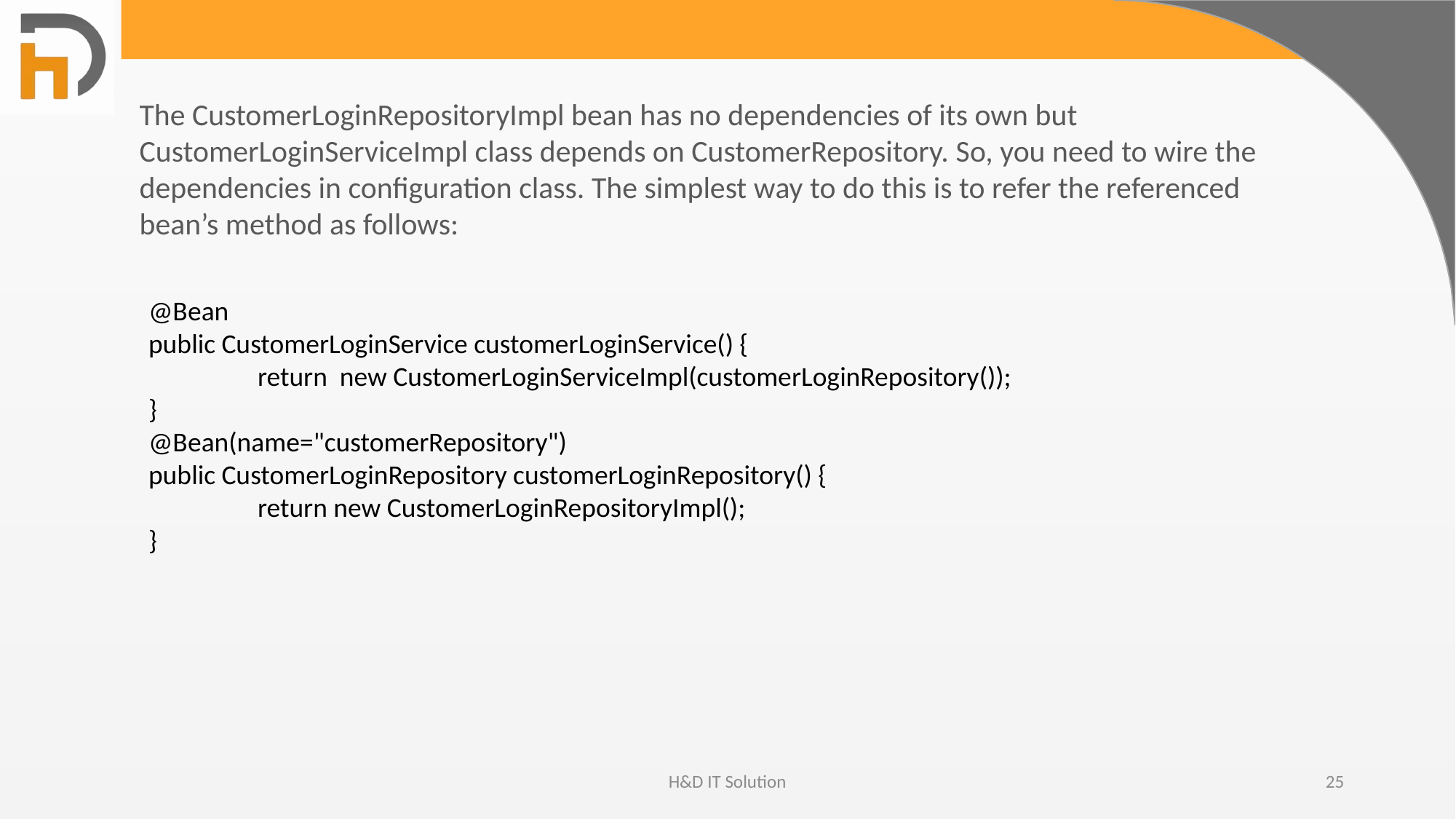

The CustomerLoginRepositoryImpl bean has no dependencies of its own but CustomerLoginServiceImpl class depends on CustomerRepository. So, you need to wire the dependencies in configuration class. The simplest way to do this is to refer the referenced bean’s method as follows:
@Bean
public CustomerLoginService customerLoginService() {
	return  new CustomerLoginServiceImpl(customerLoginRepository());
}
@Bean(name="customerRepository")
public CustomerLoginRepository customerLoginRepository() {
	return new CustomerLoginRepositoryImpl();
}
H&D IT Solution
25